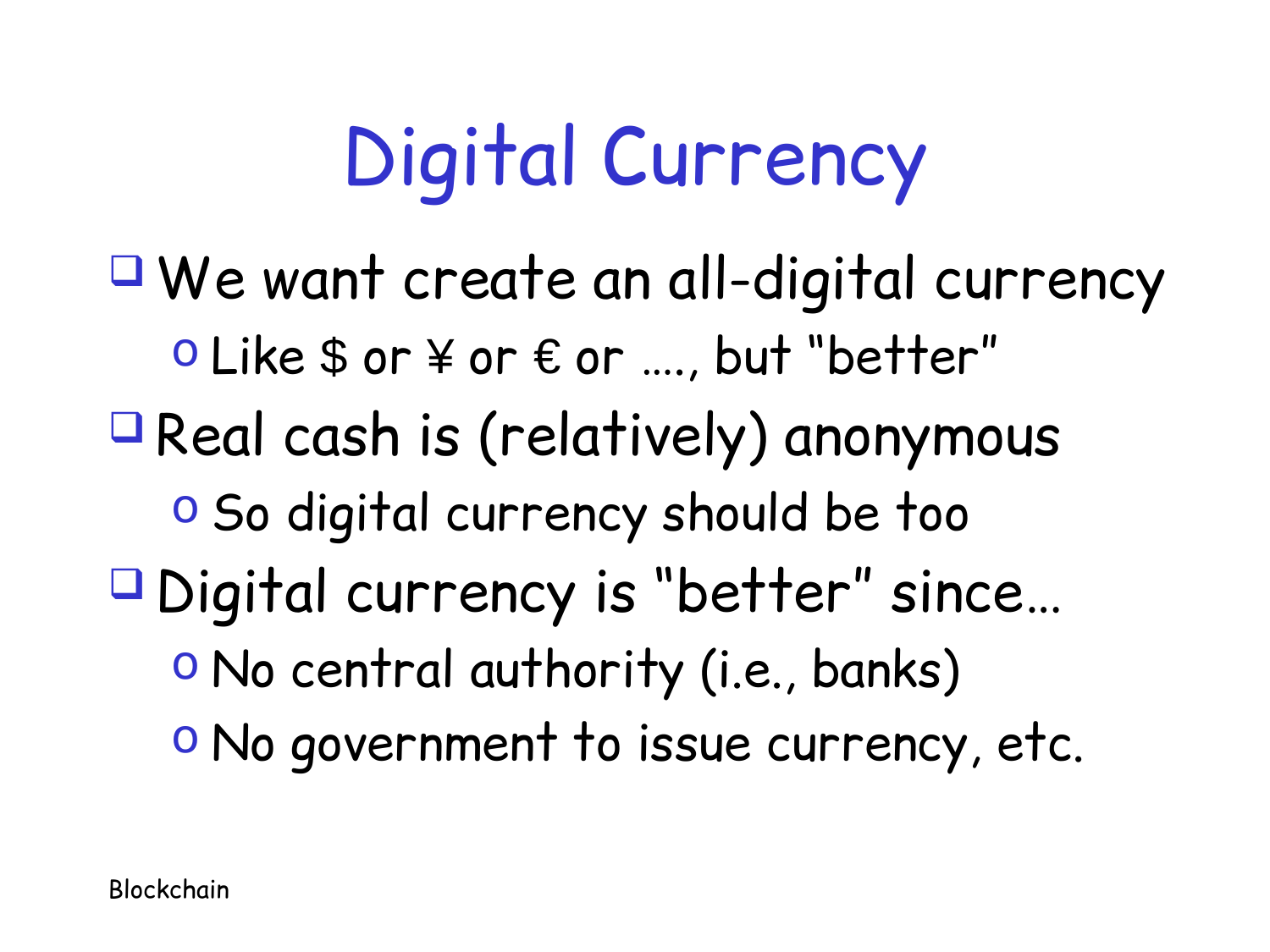

# Digital Currency
We want create an all-digital currency
Like $ or ¥ or € or …., but “better”
Real cash is (relatively) anonymous
So digital currency should be too
Digital currency is “better” since…
No central authority (i.e., banks)
No government to issue currency, etc.

Blockchain